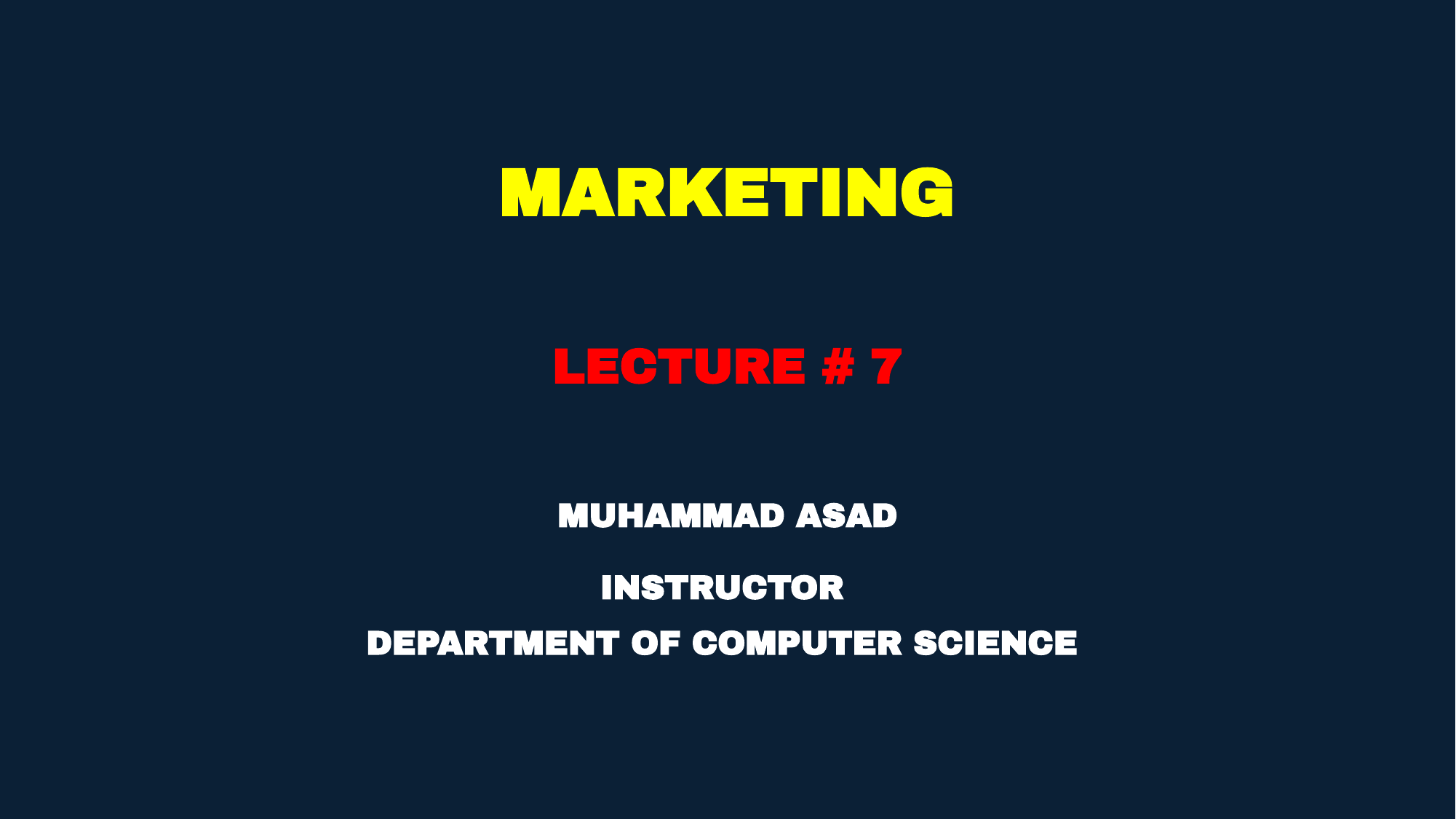

# Marketing Lecture # 7 Muhammad asad Instructor department of computer science